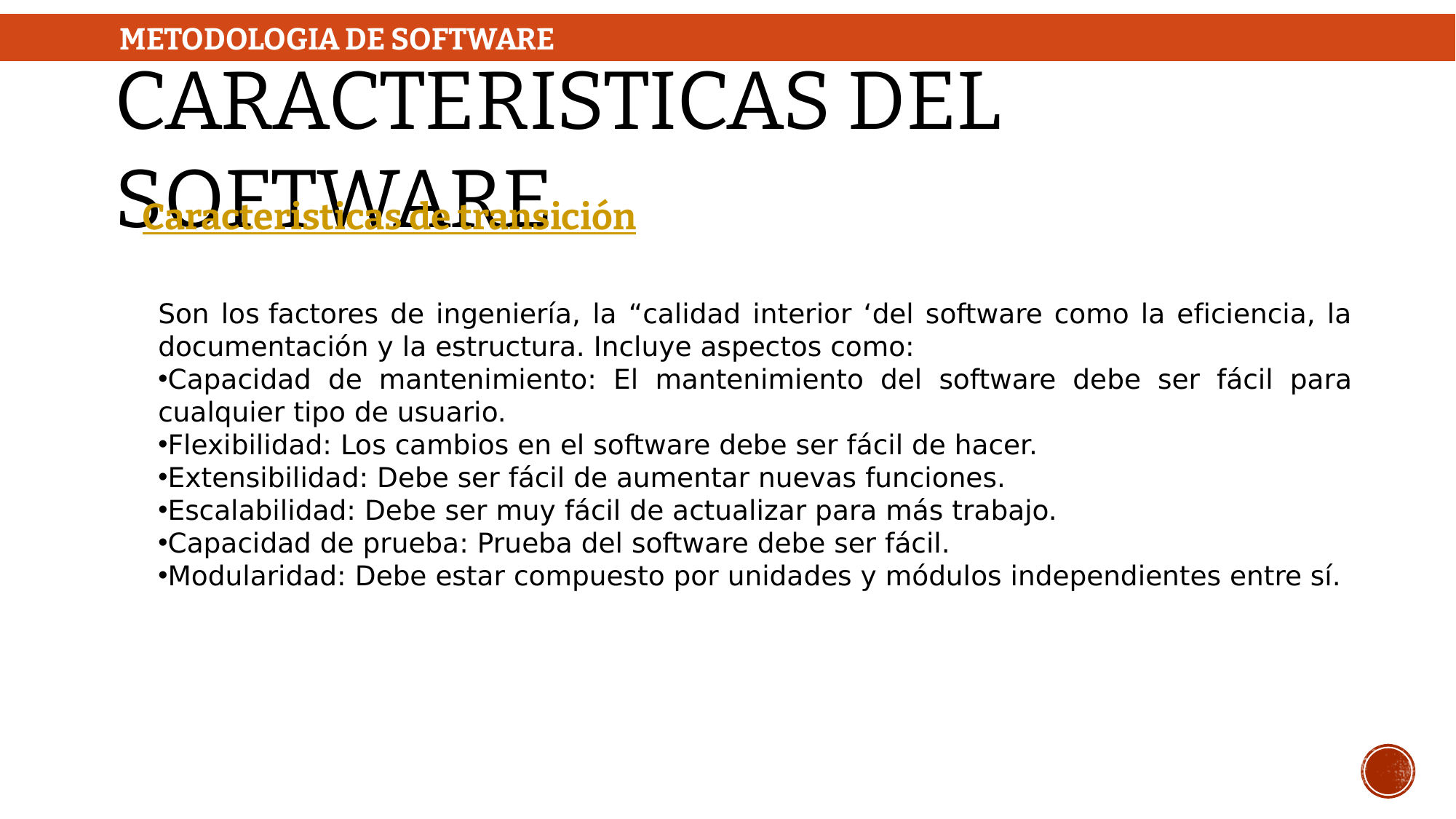

METODOLOGIA DE SOFTWARE
# CARACTERISTICAS DEL SOFTWARE
Caracteristicas de transición
Son los factores de ingeniería, la “calidad interior ‘del software como la eficiencia, la documentación y la estructura. Incluye aspectos como:
Capacidad de mantenimiento: El mantenimiento del software debe ser fácil para cualquier tipo de usuario.
Flexibilidad: Los cambios en el software debe ser fácil de hacer.
Extensibilidad: Debe ser fácil de aumentar nuevas funciones.
Escalabilidad: Debe ser muy fácil de actualizar para más trabajo.
Capacidad de prueba: Prueba del software debe ser fácil.
Modularidad: Debe estar compuesto por unidades y módulos independientes entre sí.